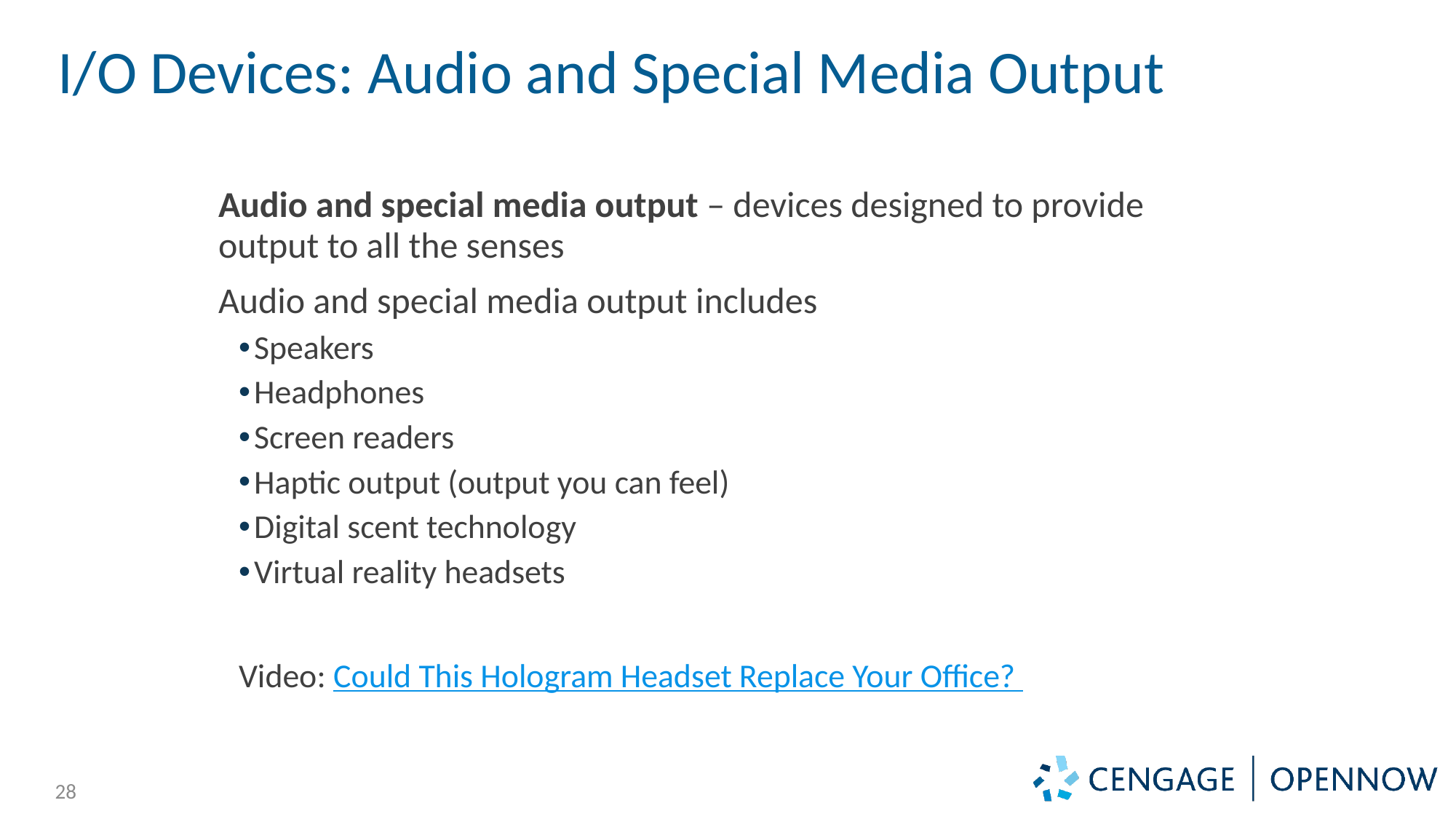

# I/O Devices: Audio and Special Media Output
Audio and special media output – devices designed to provide output to all the senses
Audio and special media output includes
Speakers
Headphones
Screen readers
Haptic output (output you can feel)
Digital scent technology
Virtual reality headsets

Video: Could This Hologram Headset Replace Your Office?